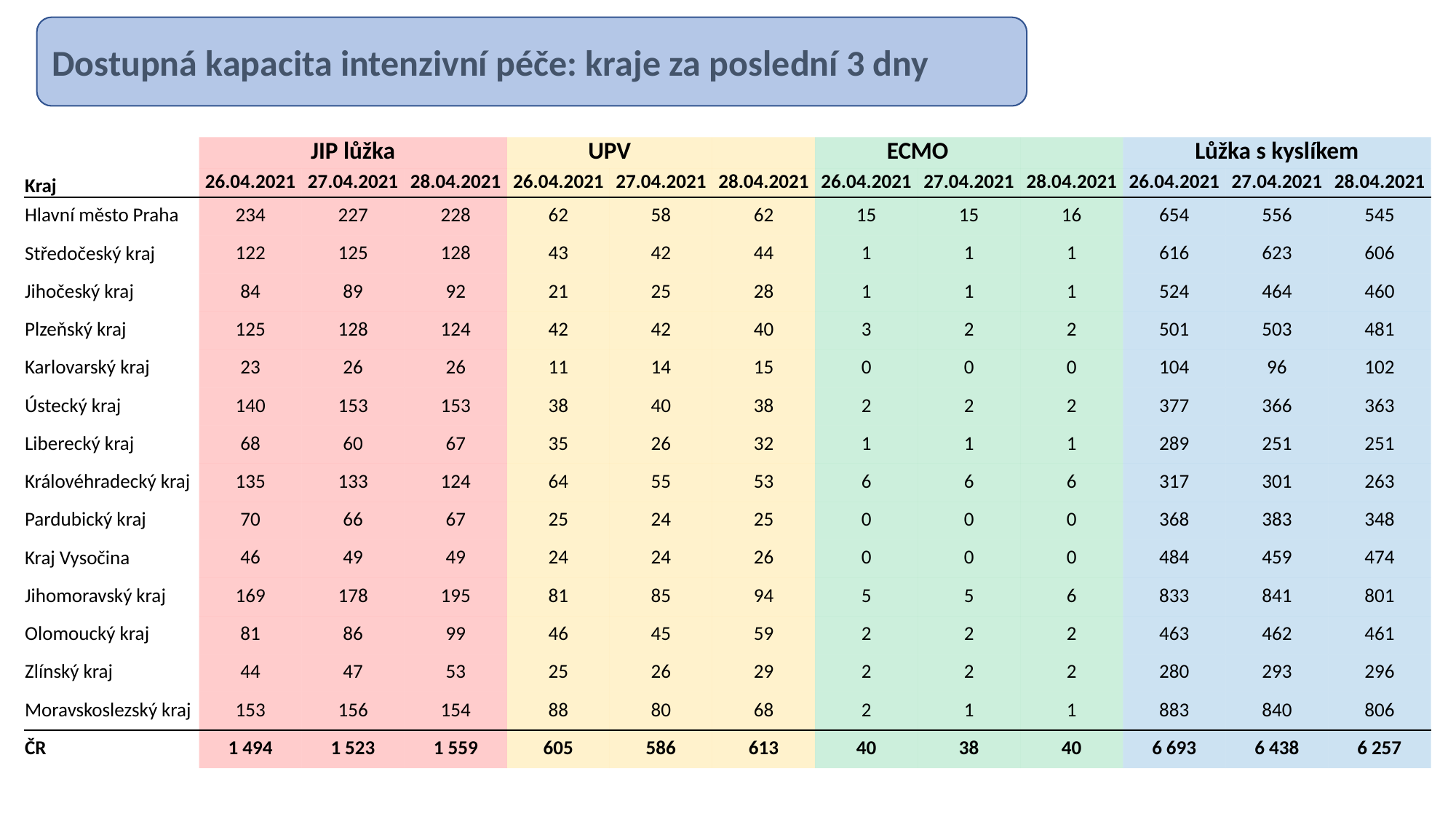

Dostupná kapacita intenzivní péče: kraje za poslední 3 dny
|  | JIP lůžka |  |  | UPV |  |  | ECMO |  |  | Lůžka s kyslíkem |  |  |
| --- | --- | --- | --- | --- | --- | --- | --- | --- | --- | --- | --- | --- |
| Kraj | 26.04.2021 | 27.04.2021 | 28.04.2021 | 26.04.2021 | 27.04.2021 | 28.04.2021 | 26.04.2021 | 27.04.2021 | 28.04.2021 | 26.04.2021 | 27.04.2021 | 28.04.2021 |
| Hlavní město Praha | 234 | 227 | 228 | 62 | 58 | 62 | 15 | 15 | 16 | 654 | 556 | 545 |
| Středočeský kraj | 122 | 125 | 128 | 43 | 42 | 44 | 1 | 1 | 1 | 616 | 623 | 606 |
| Jihočeský kraj | 84 | 89 | 92 | 21 | 25 | 28 | 1 | 1 | 1 | 524 | 464 | 460 |
| Plzeňský kraj | 125 | 128 | 124 | 42 | 42 | 40 | 3 | 2 | 2 | 501 | 503 | 481 |
| Karlovarský kraj | 23 | 26 | 26 | 11 | 14 | 15 | 0 | 0 | 0 | 104 | 96 | 102 |
| Ústecký kraj | 140 | 153 | 153 | 38 | 40 | 38 | 2 | 2 | 2 | 377 | 366 | 363 |
| Liberecký kraj | 68 | 60 | 67 | 35 | 26 | 32 | 1 | 1 | 1 | 289 | 251 | 251 |
| Královéhradecký kraj | 135 | 133 | 124 | 64 | 55 | 53 | 6 | 6 | 6 | 317 | 301 | 263 |
| Pardubický kraj | 70 | 66 | 67 | 25 | 24 | 25 | 0 | 0 | 0 | 368 | 383 | 348 |
| Kraj Vysočina | 46 | 49 | 49 | 24 | 24 | 26 | 0 | 0 | 0 | 484 | 459 | 474 |
| Jihomoravský kraj | 169 | 178 | 195 | 81 | 85 | 94 | 5 | 5 | 6 | 833 | 841 | 801 |
| Olomoucký kraj | 81 | 86 | 99 | 46 | 45 | 59 | 2 | 2 | 2 | 463 | 462 | 461 |
| Zlínský kraj | 44 | 47 | 53 | 25 | 26 | 29 | 2 | 2 | 2 | 280 | 293 | 296 |
| Moravskoslezský kraj | 153 | 156 | 154 | 88 | 80 | 68 | 2 | 1 | 1 | 883 | 840 | 806 |
| ČR | 1 494 | 1 523 | 1 559 | 605 | 586 | 613 | 40 | 38 | 40 | 6 693 | 6 438 | 6 257 |